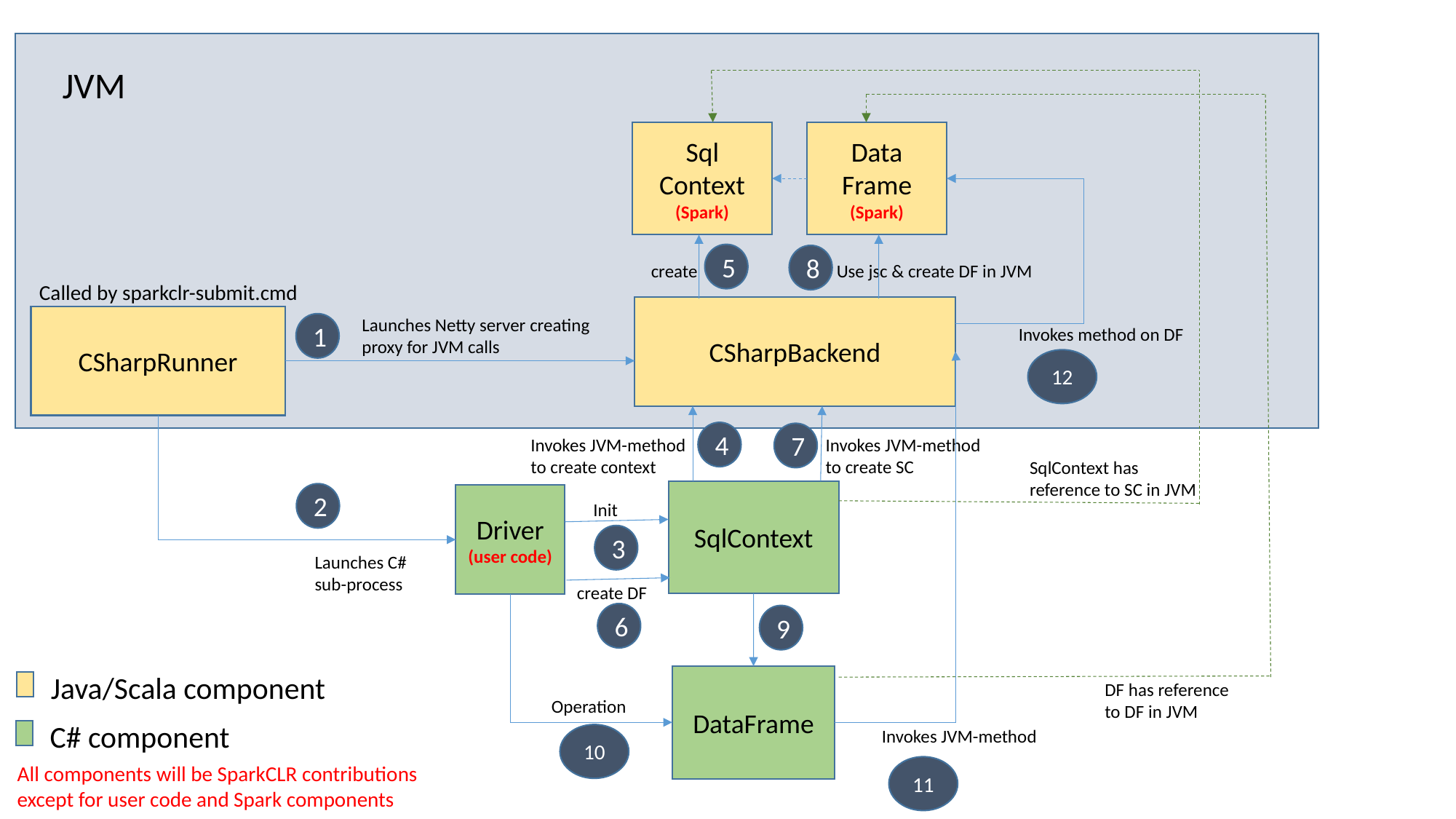

JVM
Sql
Context
(Spark)
Data
Frame
(Spark)
5
8
create
Use jsc & create DF in JVM
Called by sparkclr-submit.cmd
CSharpBackend
CSharpRunner
Launches Netty server creating
proxy for JVM calls
1
Invokes method on DF
12
4
7
Invokes JVM-method
to create context
Invokes JVM-method
to create SC
SqlContext has
reference to SC in JVM
SqlContext
2
Driver
(user code)
Init
3
Launches C#
sub-process
create DF
6
9
Java/Scala component
DataFrame

DF has reference
to DF in JVM
Operation
C# component
Invokes JVM-method

10
All components will be SparkCLR contributions
except for user code and Spark components
11